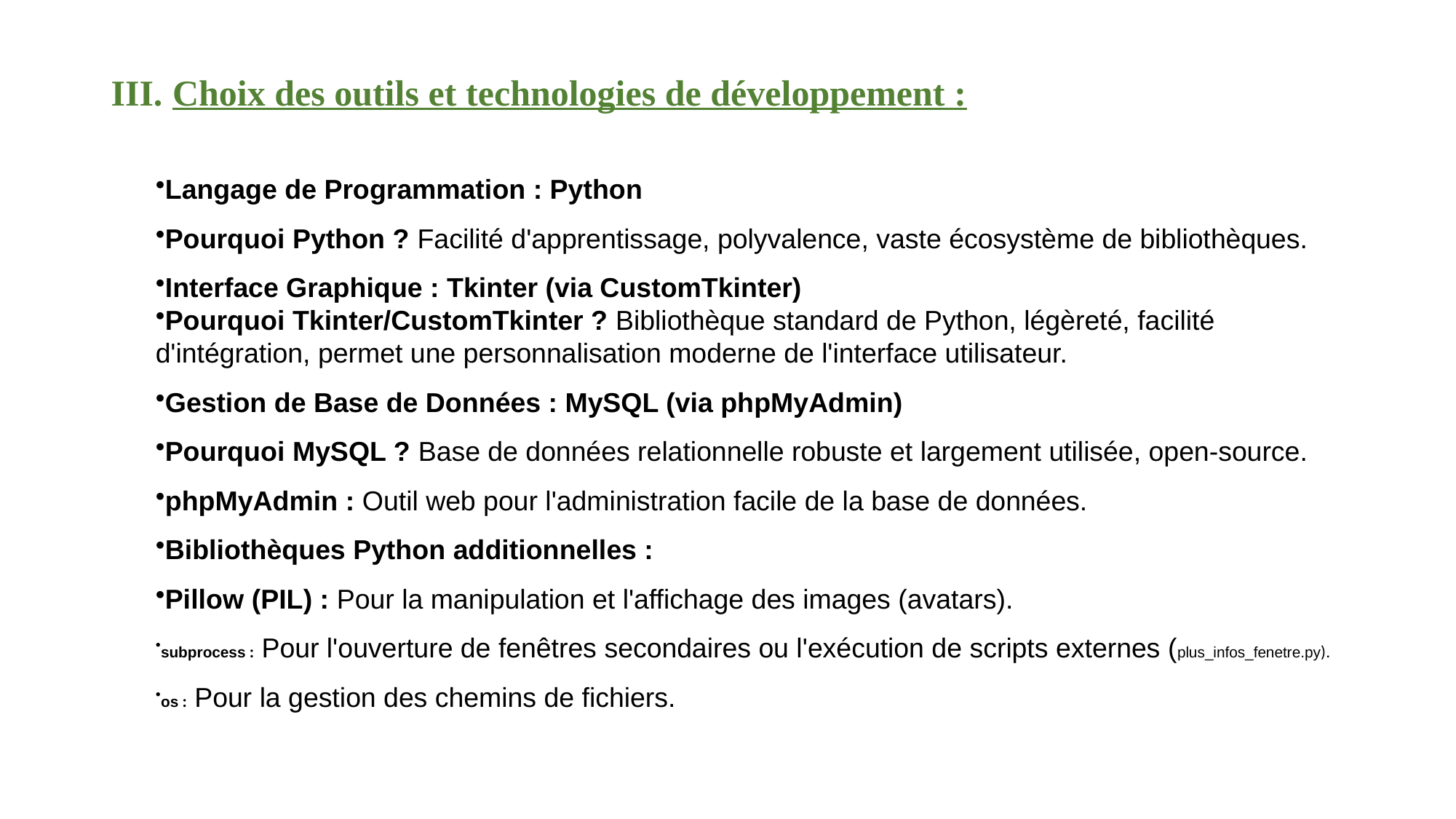

Choix des outils et technologies de développement :
Langage de Programmation : Python
Pourquoi Python ? Facilité d'apprentissage, polyvalence, vaste écosystème de bibliothèques.
Interface Graphique : Tkinter (via CustomTkinter)
Pourquoi Tkinter/CustomTkinter ? Bibliothèque standard de Python, légèreté, facilité d'intégration, permet une personnalisation moderne de l'interface utilisateur.
Gestion de Base de Données : MySQL (via phpMyAdmin)
Pourquoi MySQL ? Base de données relationnelle robuste et largement utilisée, open-source.
phpMyAdmin : Outil web pour l'administration facile de la base de données.
Bibliothèques Python additionnelles :
Pillow (PIL) : Pour la manipulation et l'affichage des images (avatars).
subprocess : Pour l'ouverture de fenêtres secondaires ou l'exécution de scripts externes (plus_infos_fenetre.py).
os : Pour la gestion des chemins de fichiers.